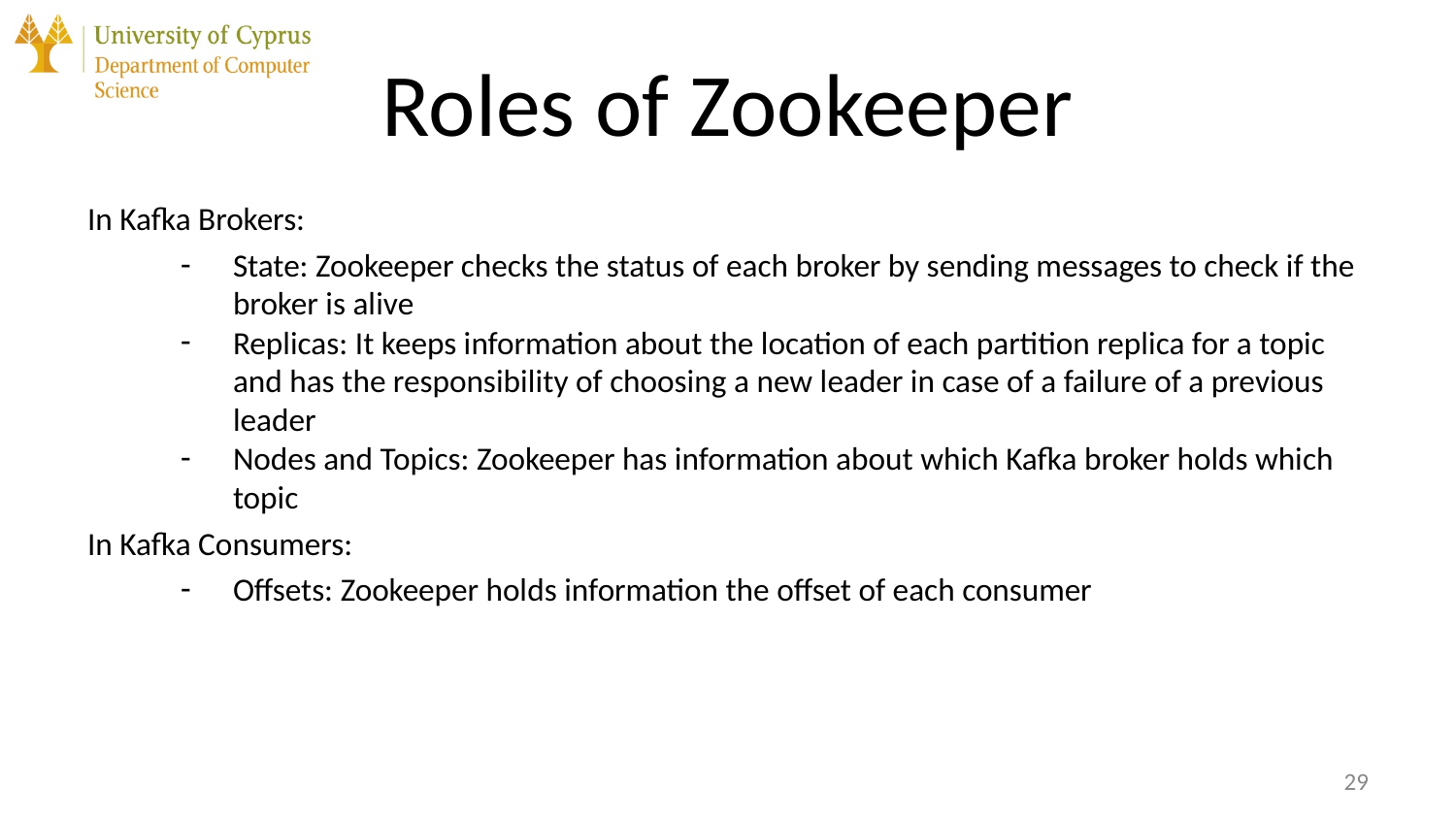

# Roles of Zookeeper
In Kafka Brokers:
State: Zookeeper checks the status of each broker by sending messages to check if the broker is alive
Replicas: It keeps information about the location of each partition replica for a topic and has the responsibility of choosing a new leader in case of a failure of a previous leader
Nodes and Topics: Zookeeper has information about which Kafka broker holds which topic
In Kafka Consumers:
Offsets: Zookeeper holds information the offset of each consumer

29